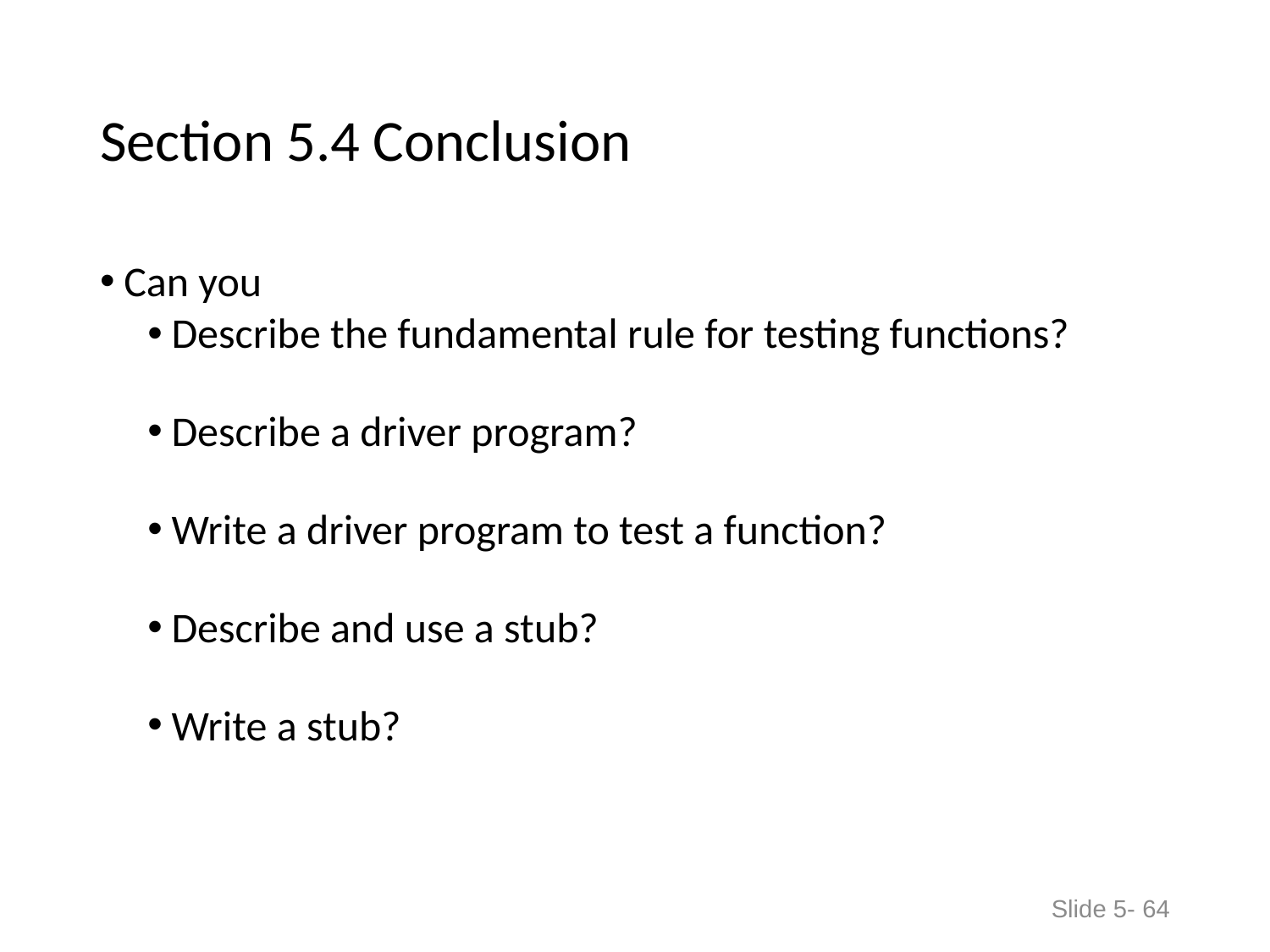

# Section 5.4 Conclusion
Can you
Describe the fundamental rule for testing functions?
Describe a driver program?
Write a driver program to test a function?
Describe and use a stub?
Write a stub?
Slide 5- 64